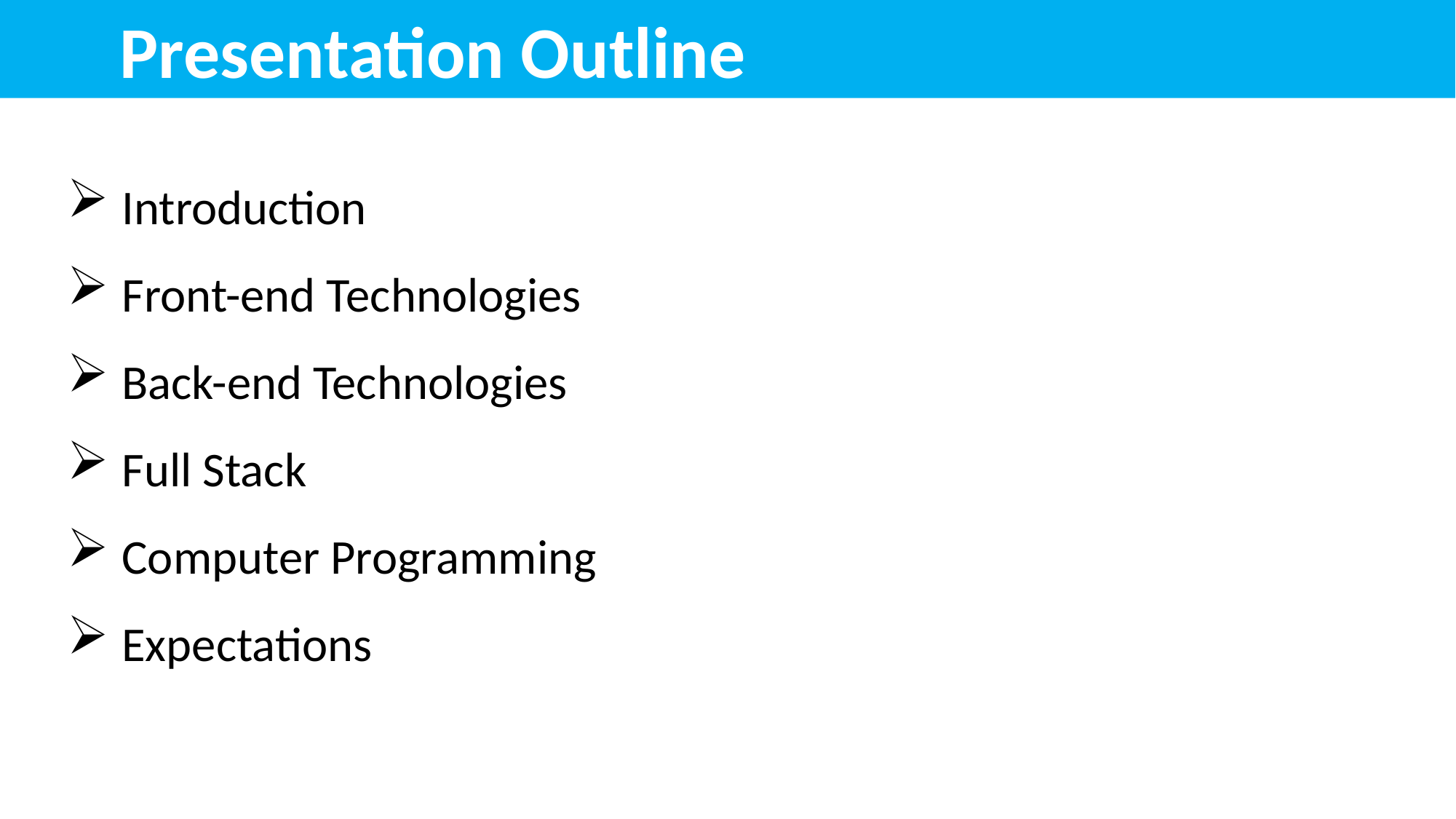

Presentation Outline
Introduction
Front-end Technologies
Back-end Technologies
Full Stack
Computer Programming
Expectations